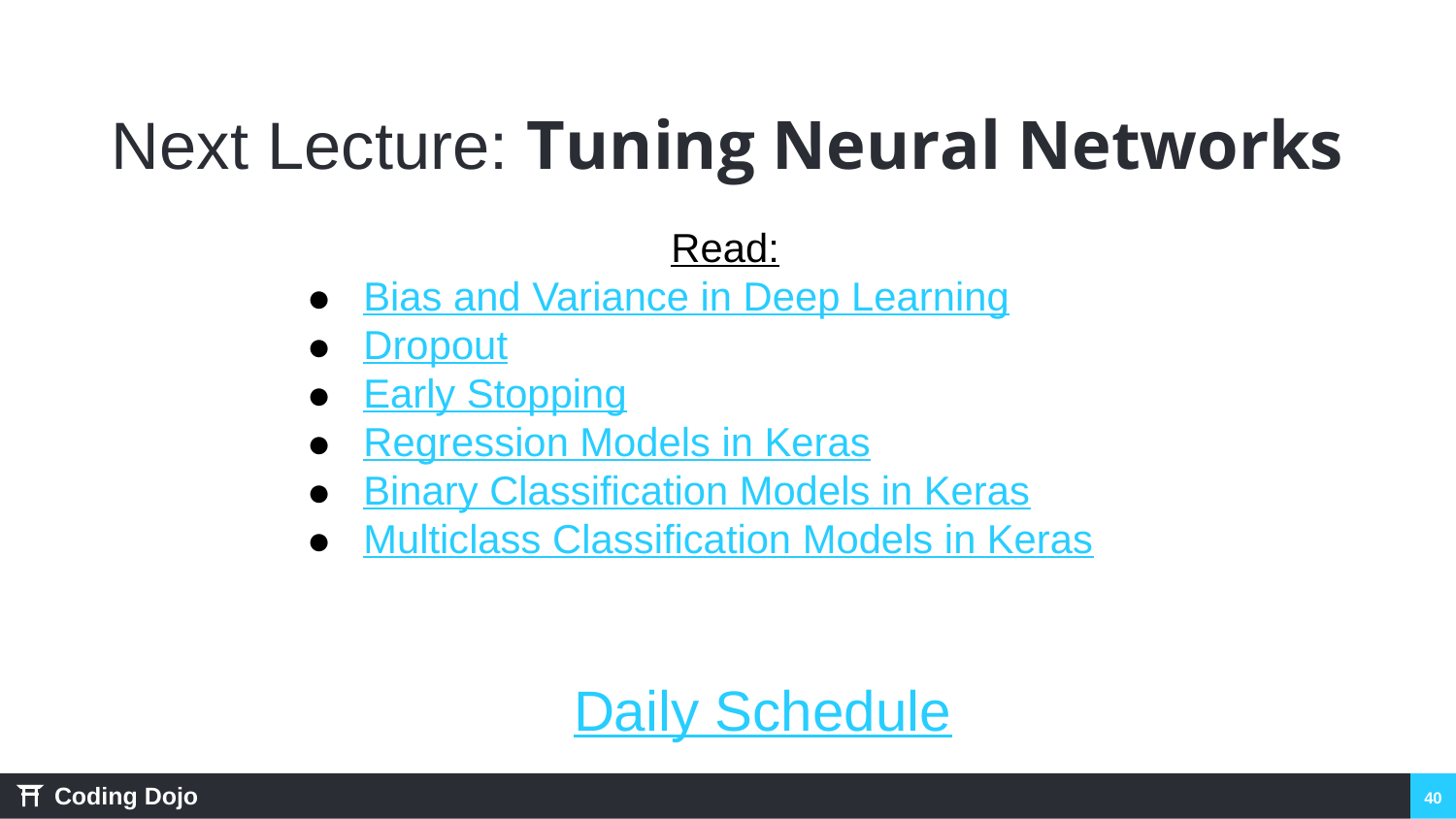

# Next Lecture: Tuning Neural Networks
Read:
Bias and Variance in Deep Learning
Dropout
Early Stopping
Regression Models in Keras
Binary Classification Models in Keras
Multiclass Classification Models in Keras
Daily Schedule